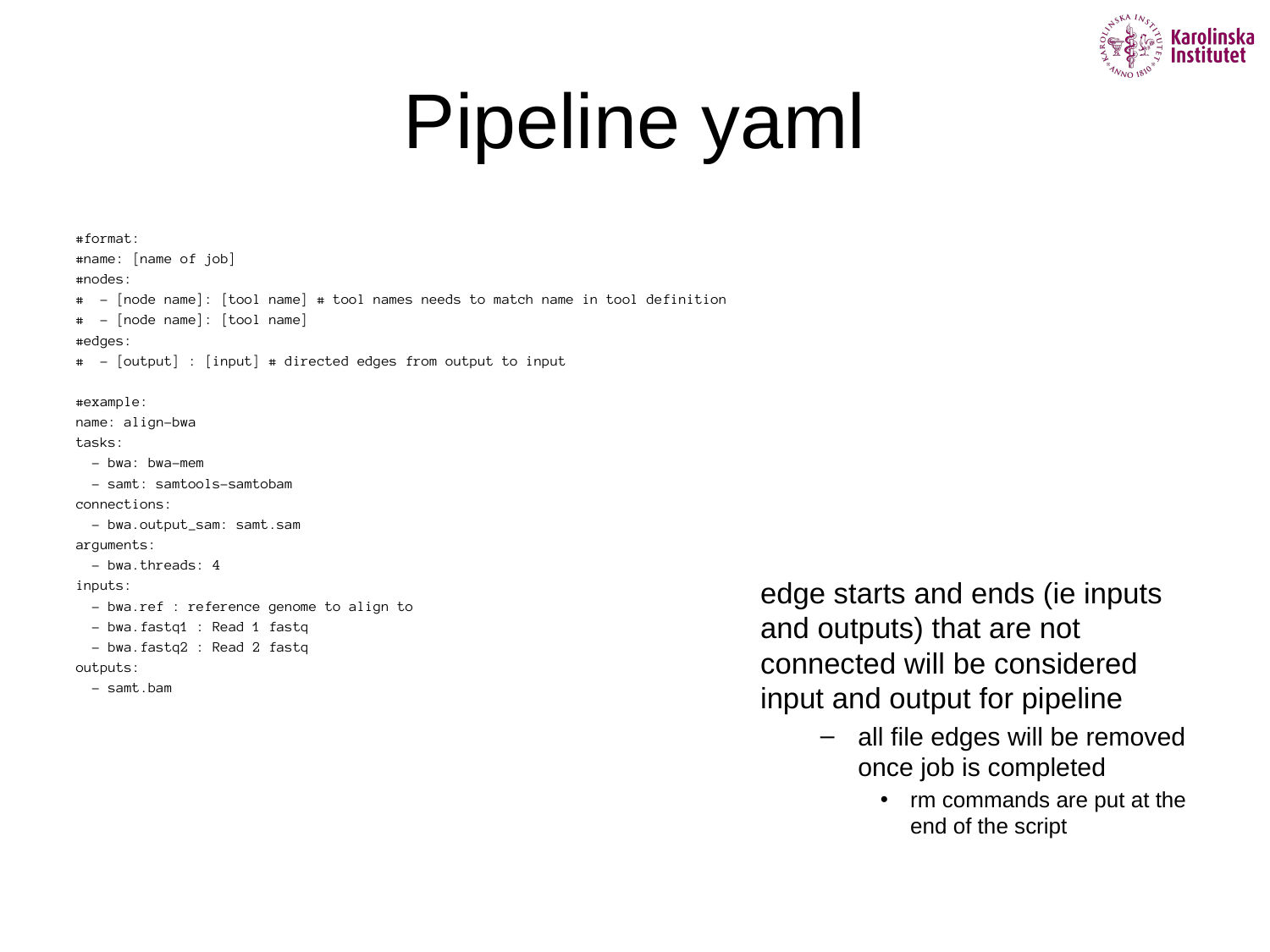

# Pipeline yaml
#format:
#name: [name of job]
#nodes:
#  - [node name]: [tool name] # tool names needs to match name in tool definition
#  - [node name]: [tool name]
#edges:
#  - [output] : [input] # directed edges from output to input

#example:
name: align-bwa
tasks:
  - bwa: bwa-mem
  - samt: samtools-samtobam
connections:
  - bwa.output_sam: samt.sam
arguments:
  - bwa.threads: 4
inputs:
  - bwa.ref : reference genome to align to
  - bwa.fastq1 : Read 1 fastq
  - bwa.fastq2 : Read 2 fastq
outputs:
  - samt.bam
edge starts and ends (ie inputs and outputs) that are not connected will be considered input and output for pipeline
all file edges will be removed once job is completed
rm commands are put at the end of the script